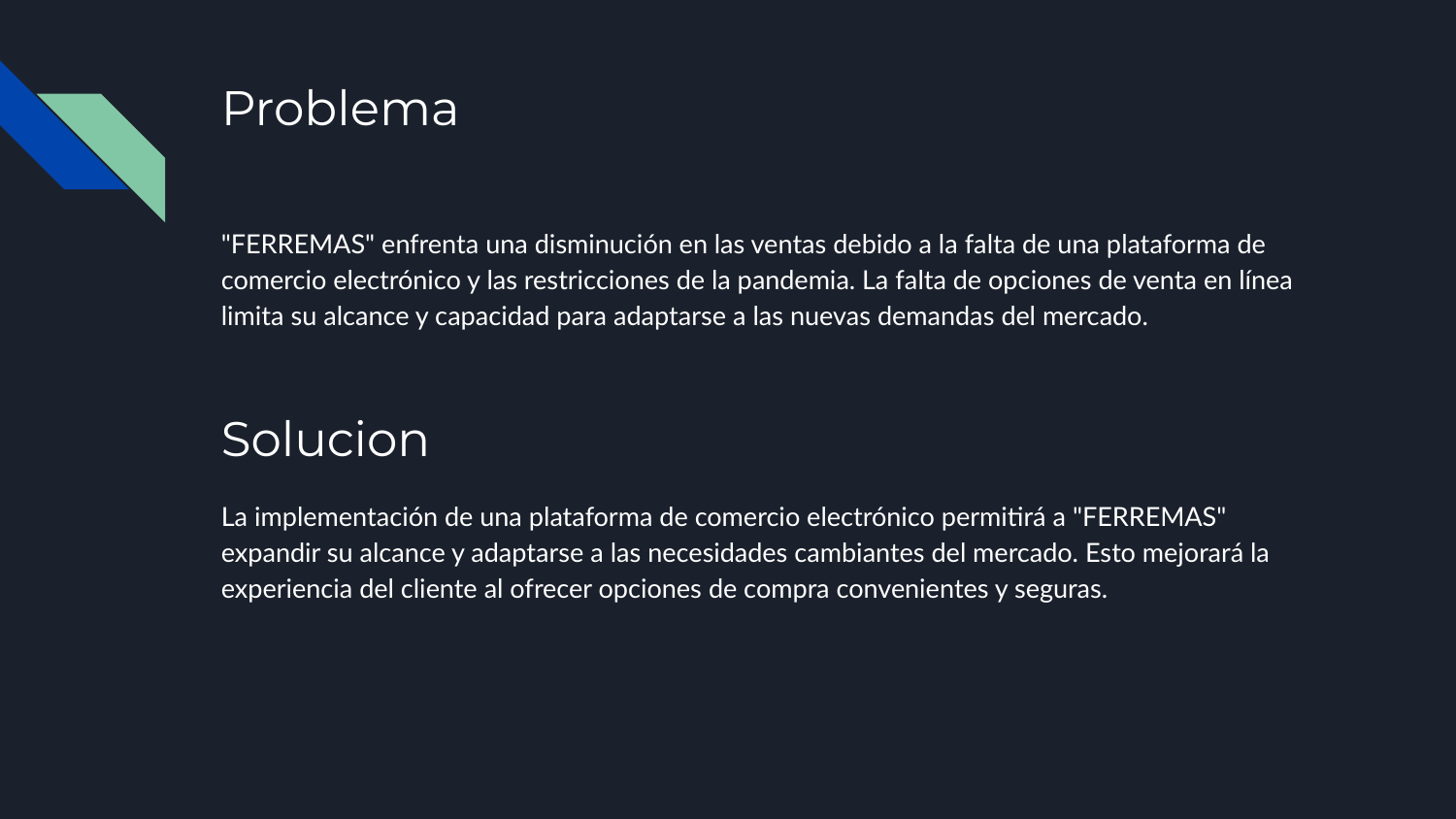

# Problema
"FERREMAS" enfrenta una disminución en las ventas debido a la falta de una plataforma de comercio electrónico y las restricciones de la pandemia. La falta de opciones de venta en línea limita su alcance y capacidad para adaptarse a las nuevas demandas del mercado.
Solucion
La implementación de una plataforma de comercio electrónico permitirá a "FERREMAS" expandir su alcance y adaptarse a las necesidades cambiantes del mercado. Esto mejorará la experiencia del cliente al ofrecer opciones de compra convenientes y seguras.